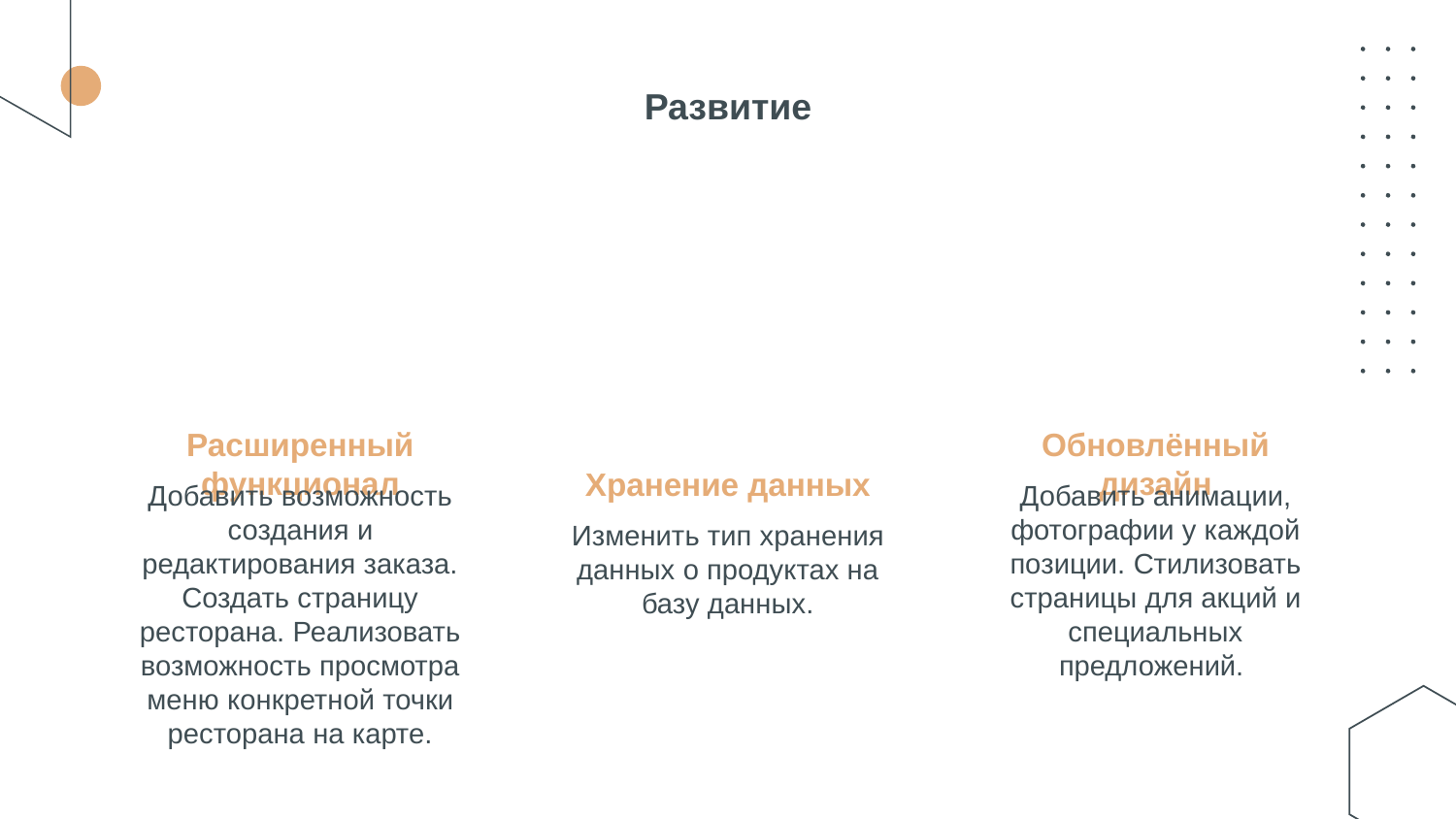

# Развитие
Расширенный функционал
Обновлённый дизайн
Хранение данных
Добавить анимации, фотографии у каждой позиции. Стилизовать страницы для акций и специальных предложений.
Добавить возможность создания и редактирования заказа. Создать страницу ресторана. Реализовать возможность просмотра меню конкретной точки ресторана на карте.
Изменить тип хранения данных о продуктах на базу данных.